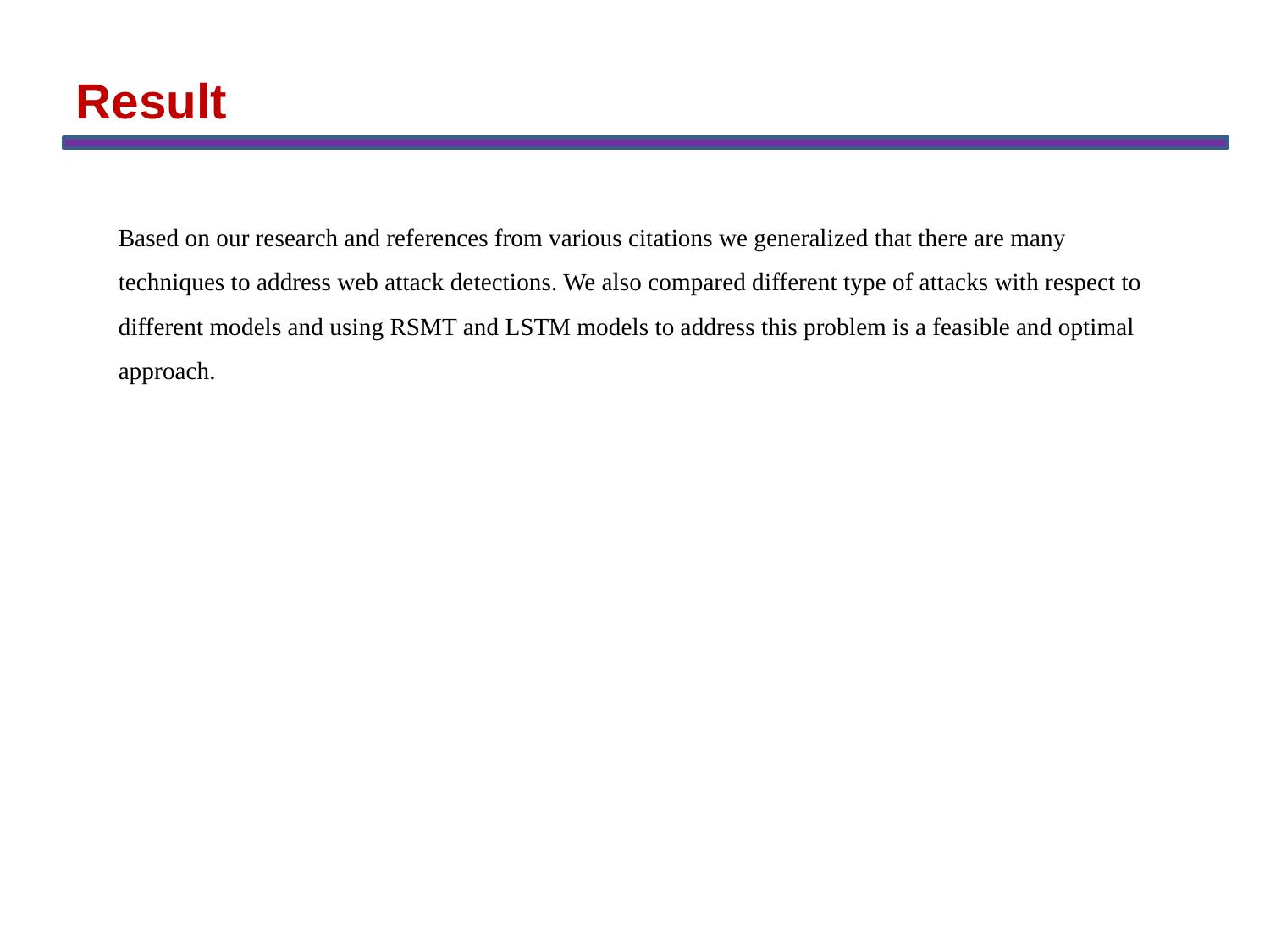

Result

Based on our research and references from various citations we generalized that there are many techniques to address web attack detections. We also compared different type of attacks with respect to different models and using RSMT and LSTM models to address this problem is a feasible and optimal approach.